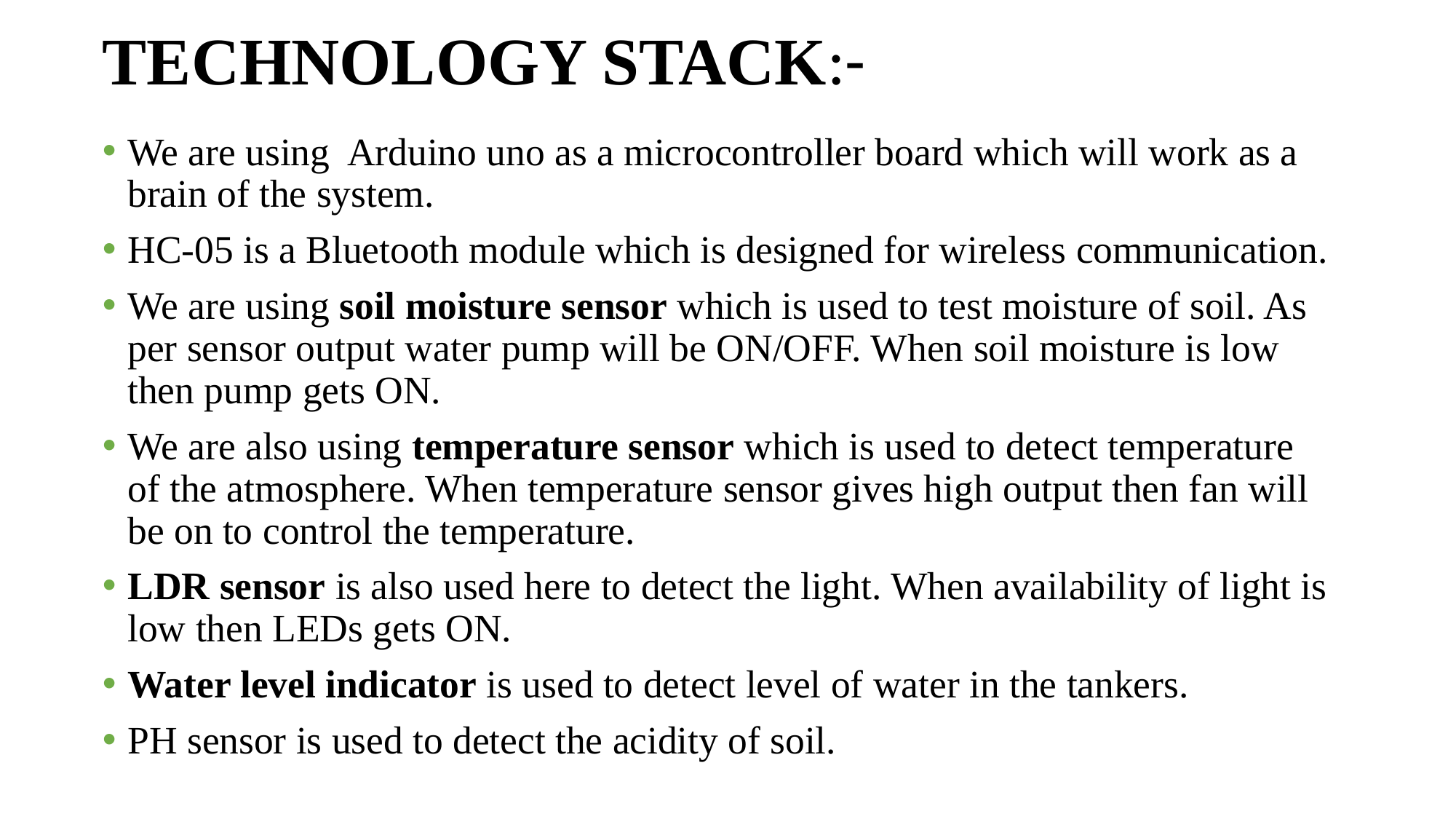

# TECHNOLOGY STACK:-
We are using  Arduino uno as a microcontroller board which will work as a brain of the system.
HC-05 is a Bluetooth module which is designed for wireless communication.
We are using soil moisture sensor which is used to test moisture of soil. As per sensor output water pump will be ON/OFF. When soil moisture is low then pump gets ON.
We are also using temperature sensor which is used to detect temperature of the atmosphere. When temperature sensor gives high output then fan will be on to control the temperature.
LDR sensor is also used here to detect the light. When availability of light is low then LEDs gets ON.
Water level indicator is used to detect level of water in the tankers.
PH sensor is used to detect the acidity of soil.